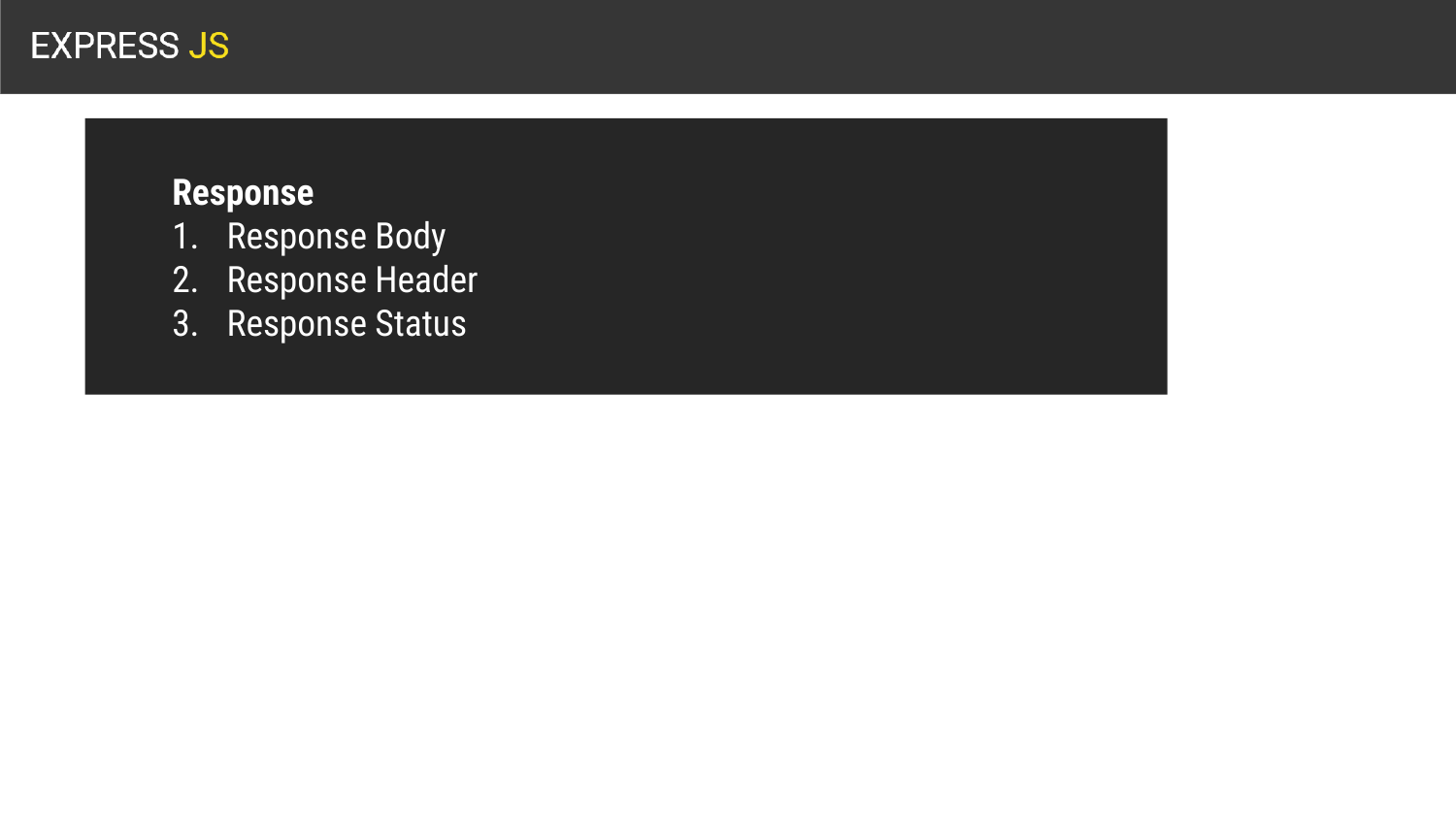

Response
Response Body
Response Header
Response Status